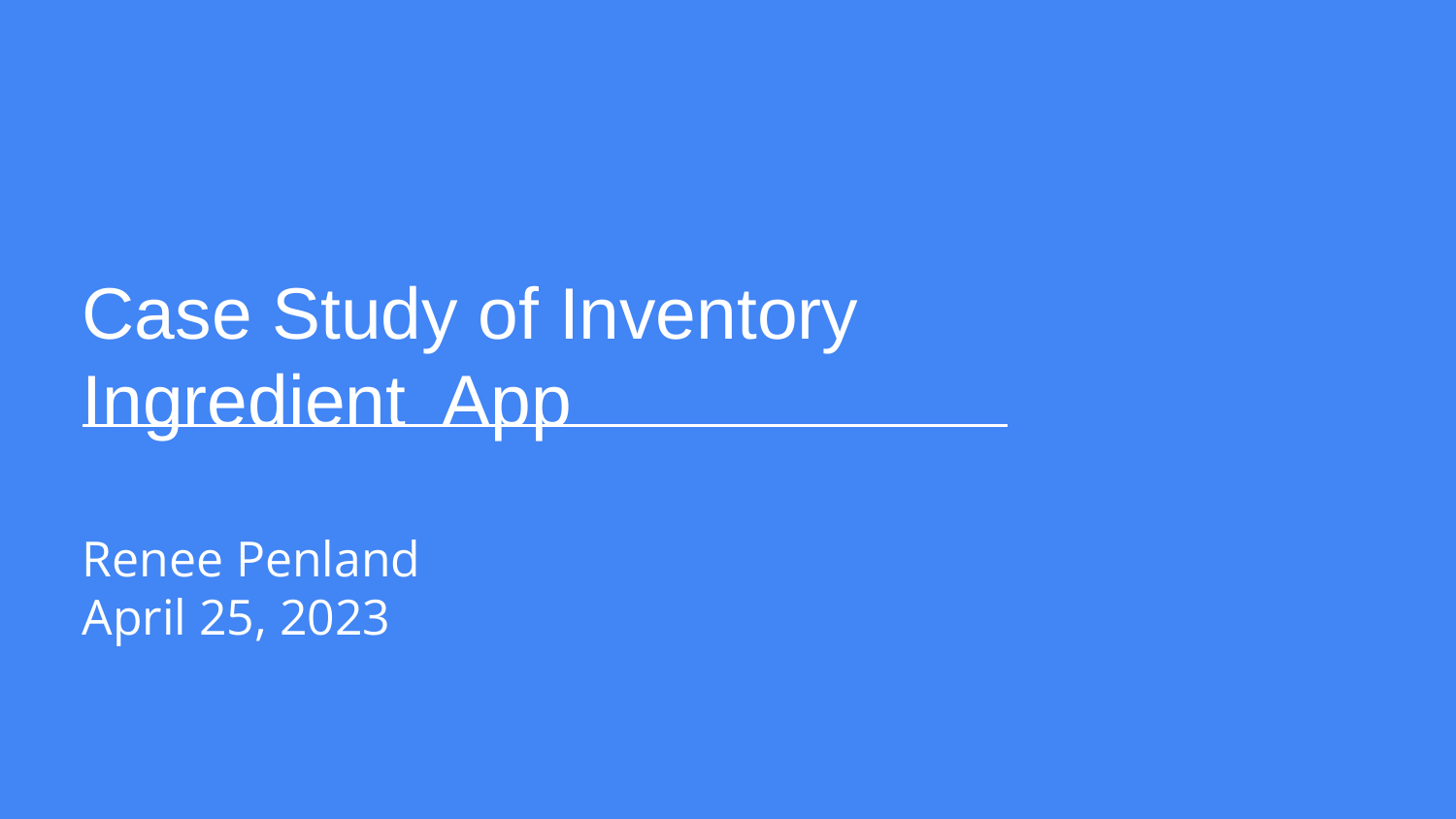

Case Study of Inventory Ingredient  App
Renee Penland
April 25, 2023